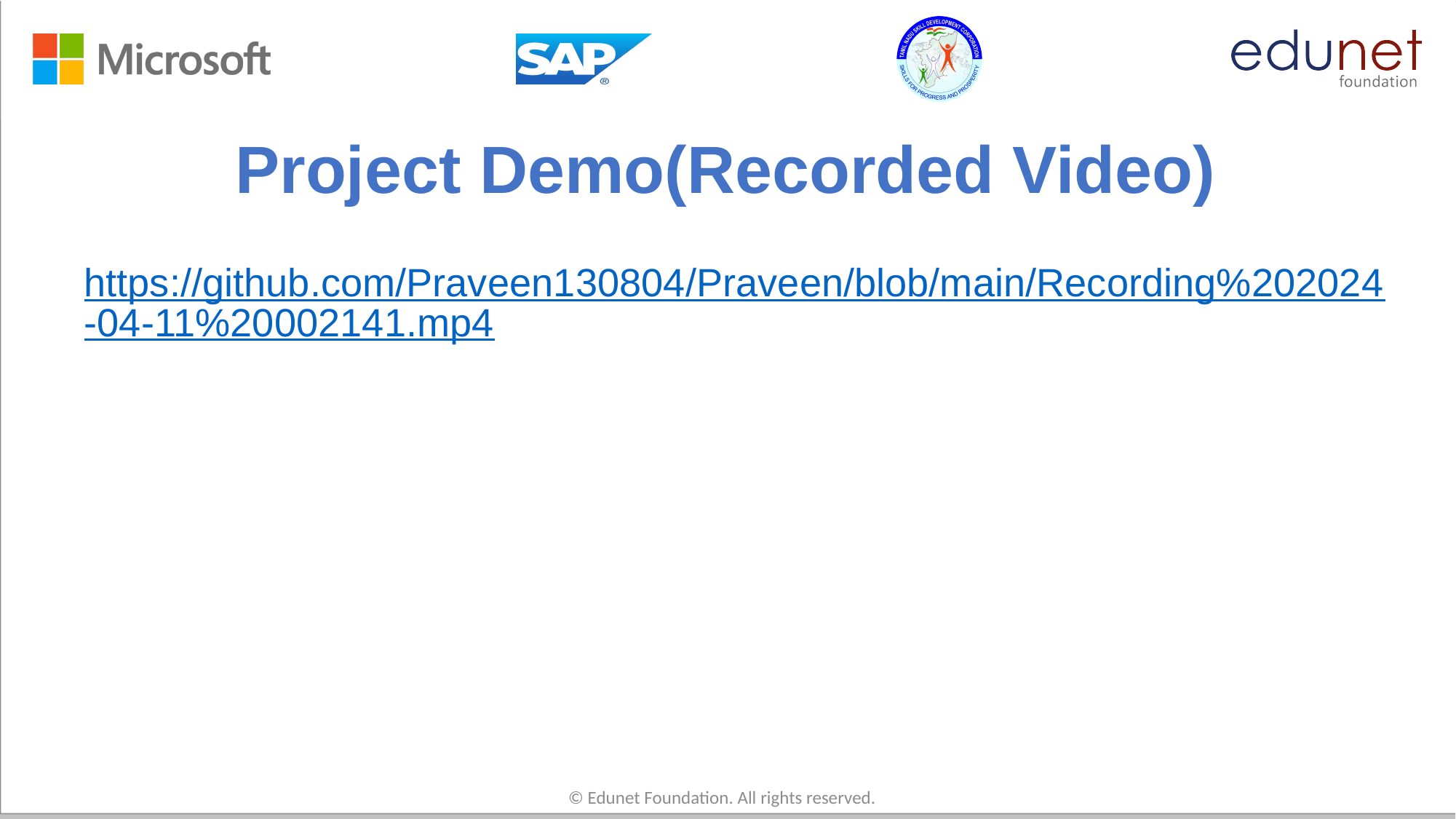

# Project Demo(Recorded Video)
https://github.com/Praveen130804/Praveen/blob/main/Recording%202024-04-11%20002141.mp4
© Edunet Foundation. All rights reserved.